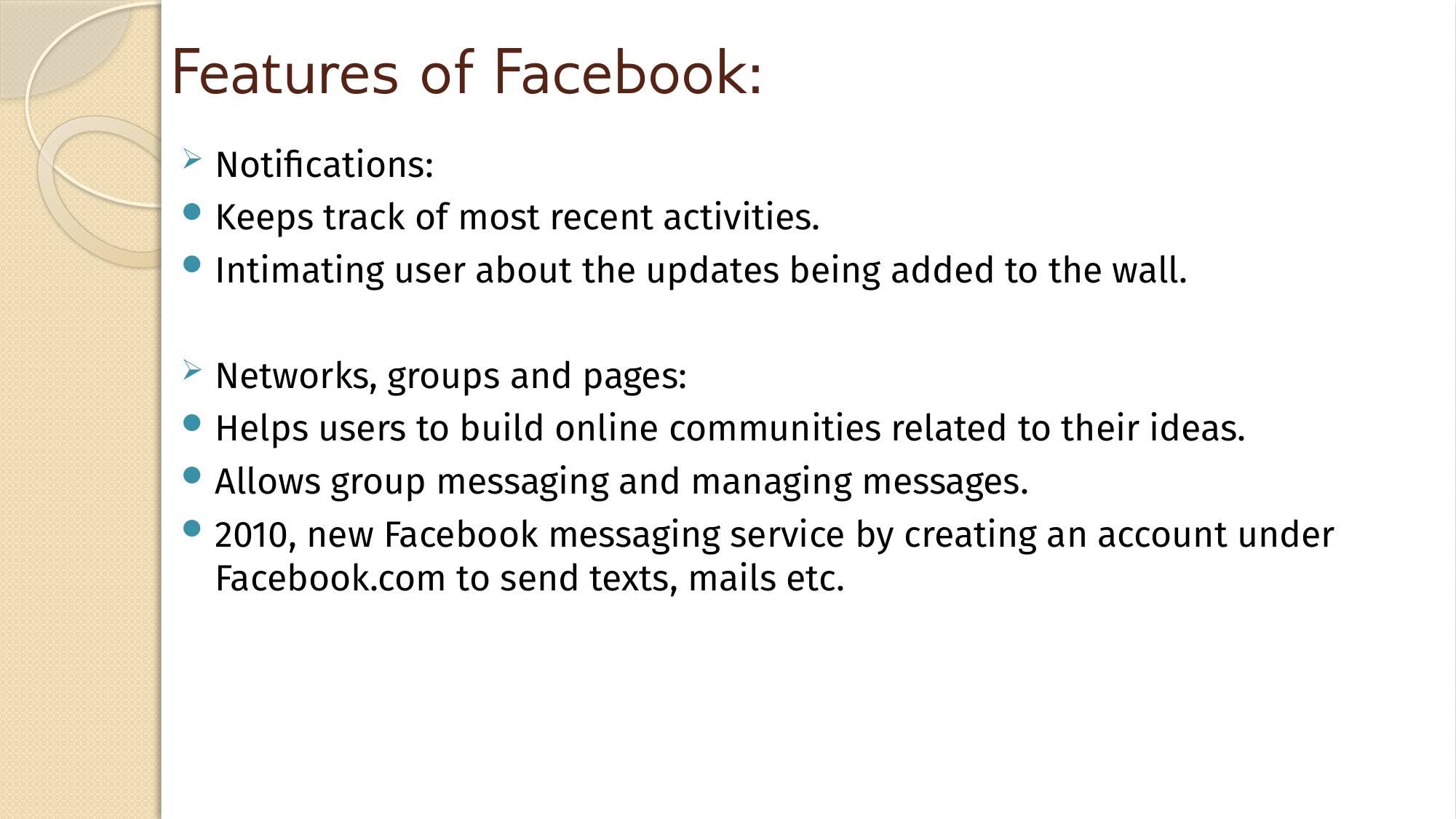

# Features of Facebook:
Notifications:
Keeps track of most recent activities.
Intimating user about the updates being added to the wall.

Networks, groups and pages:
Helps users to build online communities related to their ideas.
Allows group messaging and managing messages.
2010, new Facebook messaging service by creating an account under Facebook.com to send texts, mails etc.